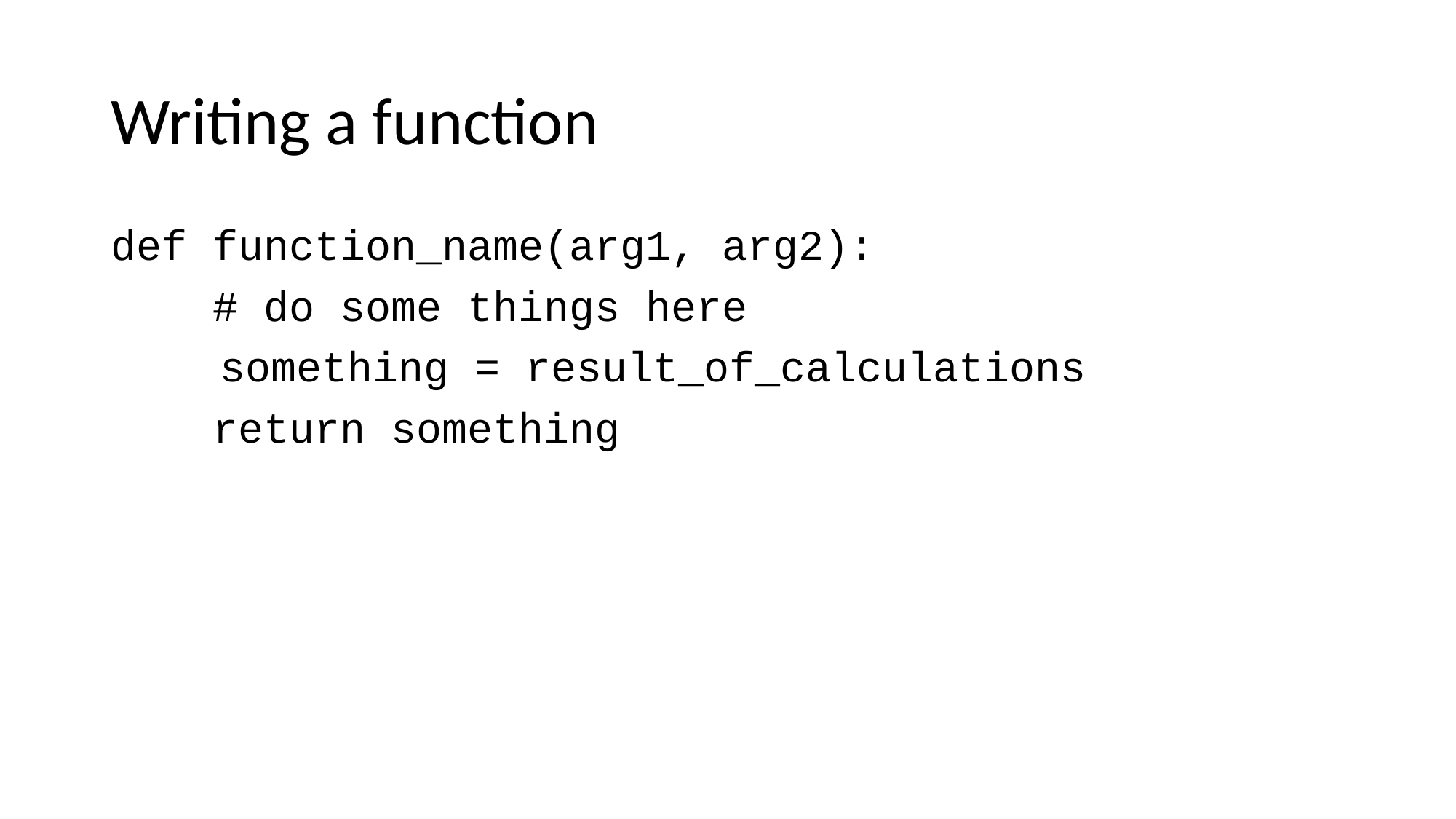

# Writing a function
def function_name(arg1, arg2):
    # do some things here
	something = result_of_calculations
    return something